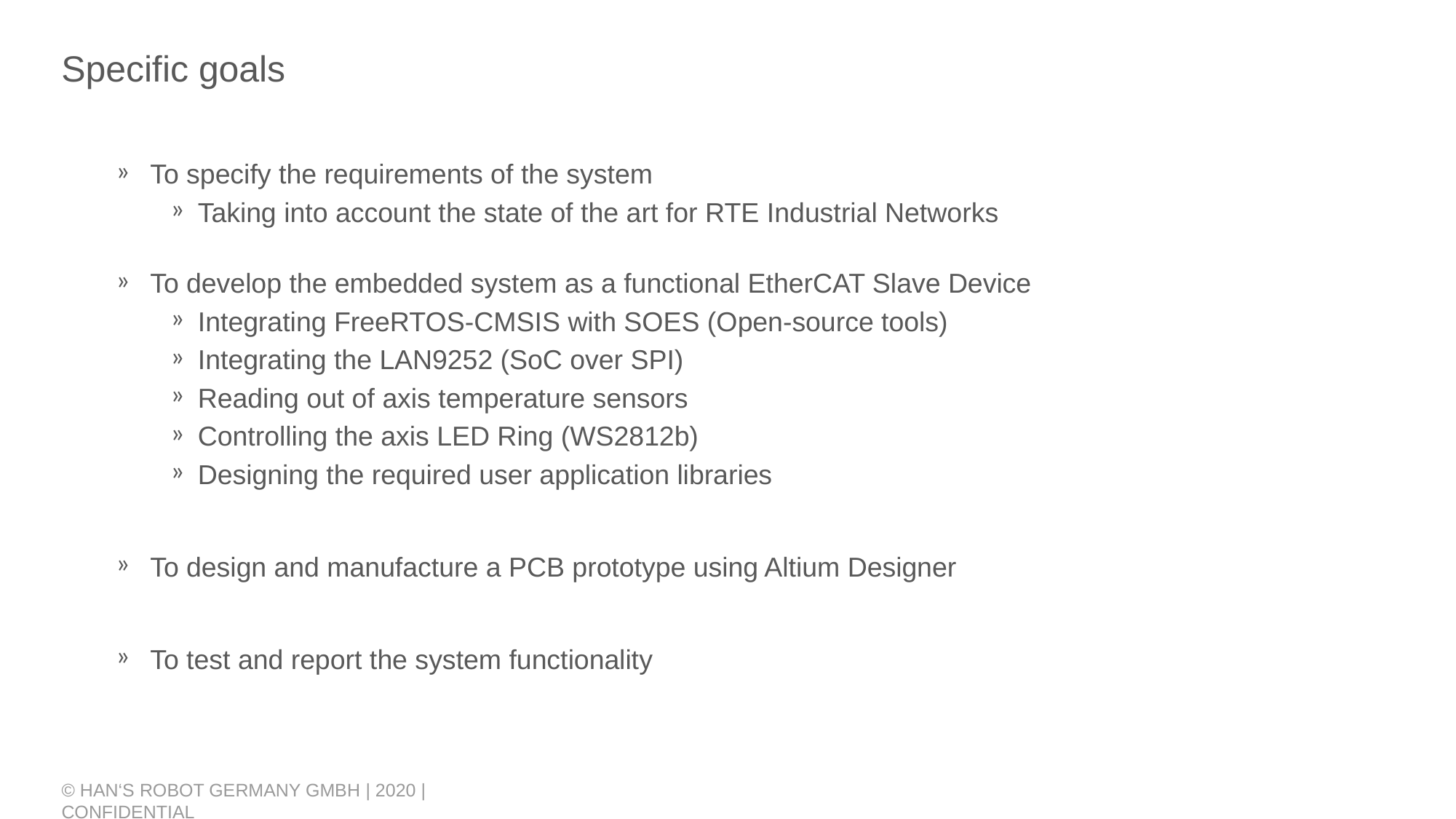

# Specific goals
To specify the requirements of the system
Taking into account the state of the art for RTE Industrial Networks
To develop the embedded system as a functional EtherCAT Slave Device
Integrating FreeRTOS-CMSIS with SOES (Open-source tools)
Integrating the LAN9252 (SoC over SPI)
Reading out of axis temperature sensors
Controlling the axis LED Ring (WS2812b)
Designing the required user application libraries

To design and manufacture a PCB prototype using Altium Designer

To test and report the system functionality